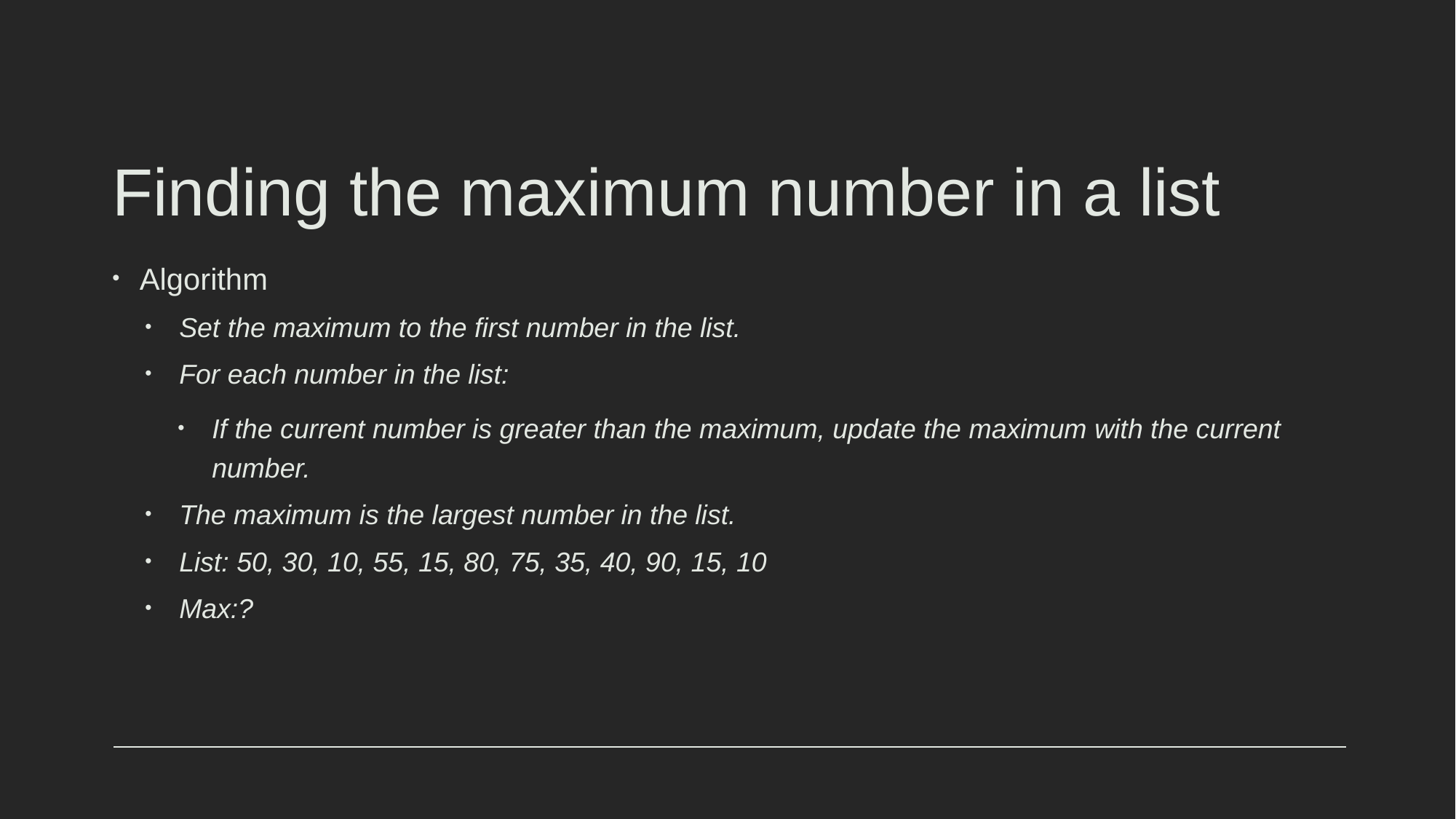

# Finding the maximum number in a list
Algorithm
Set the maximum to the first number in the list.
For each number in the list:
If the current number is greater than the maximum, update the maximum with the current number.
The maximum is the largest number in the list.
List: 50, 30, 10, 55, 15, 80, 75, 35, 40, 90, 15, 10
Max:?